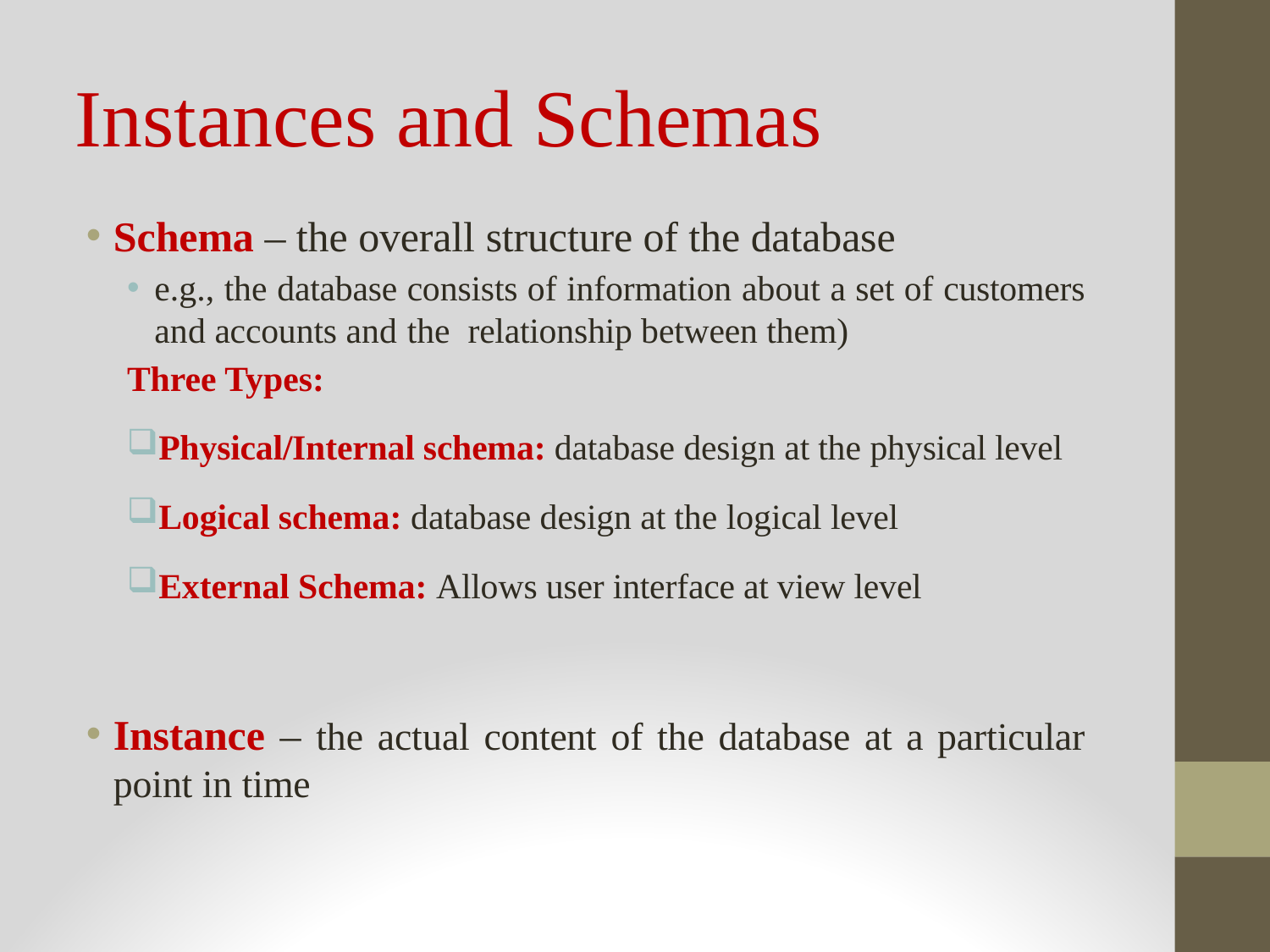

# Instances and Schemas
Schema – the overall structure of the database
e.g., the database consists of information about a set of customers and accounts and the  relationship between them)
Three Types:
Physical/Internal schema: database design at the physical level
Logical schema: database design at the logical level
External Schema: Allows user interface at view level

Instance – the actual content of the database at a particular point in time